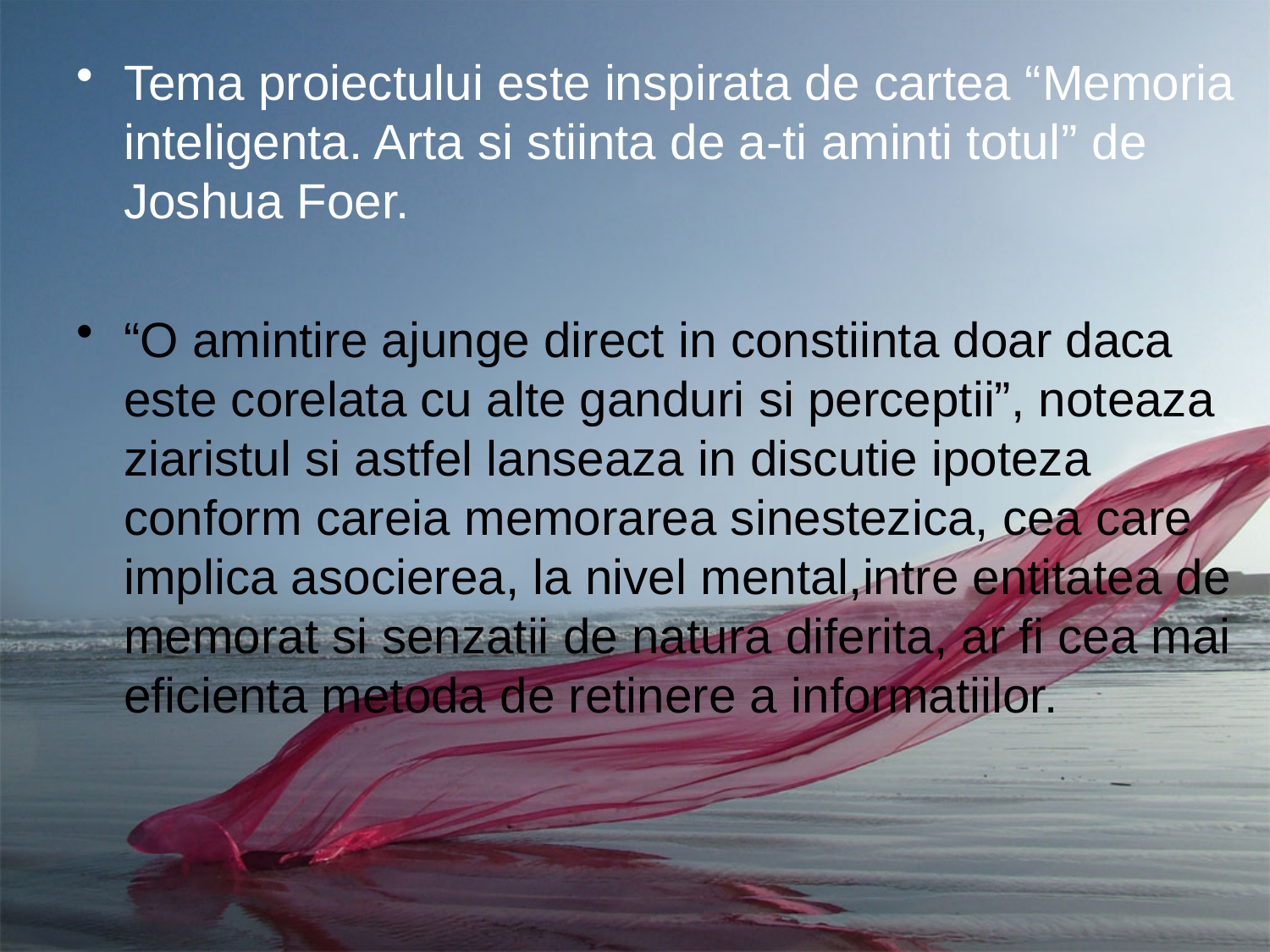

Tema proiectului este inspirata de cartea “Memoria inteligenta. Arta si stiinta de a-ti aminti totul” de Joshua Foer.

“O amintire ajunge direct in constiinta doar daca este corelata cu alte ganduri si perceptii”, noteaza ziaristul si astfel lanseaza in discutie ipoteza conform careia memorarea sinestezica, cea care implica asocierea, la nivel mental,intre entitatea de memorat si senzatii de natura diferita, ar fi cea mai eficienta metoda de retinere a informatiilor.